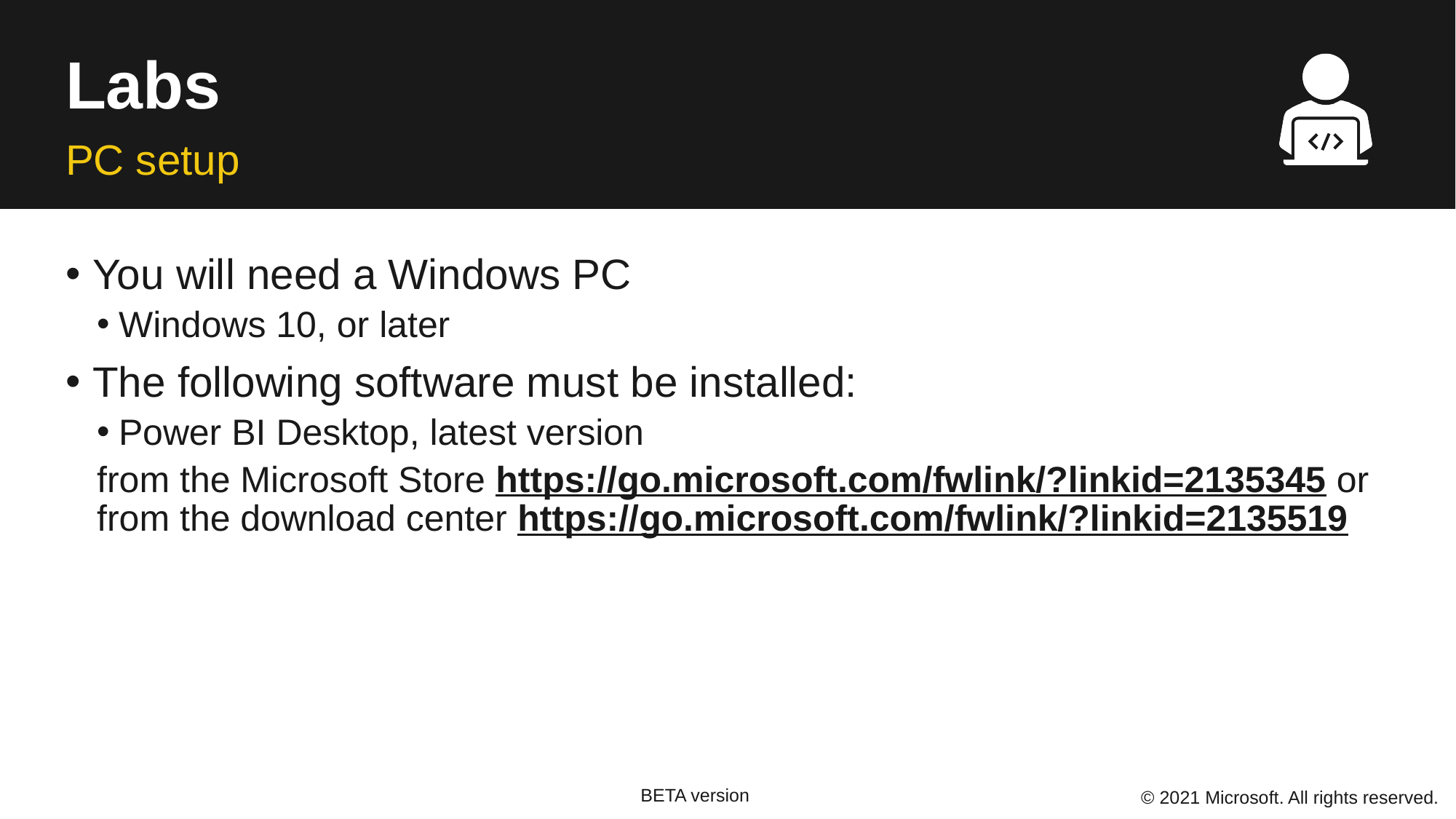

# Labs
PC setup
You will need a Windows PC
Windows 10, or later
The following software must be installed:
Power BI Desktop, latest version
from the Microsoft Store https://go.microsoft.com/fwlink/?linkid=2135345 or from the download center https://go.microsoft.com/fwlink/?linkid=2135519

© 2021 Microsoft. All rights reserved.